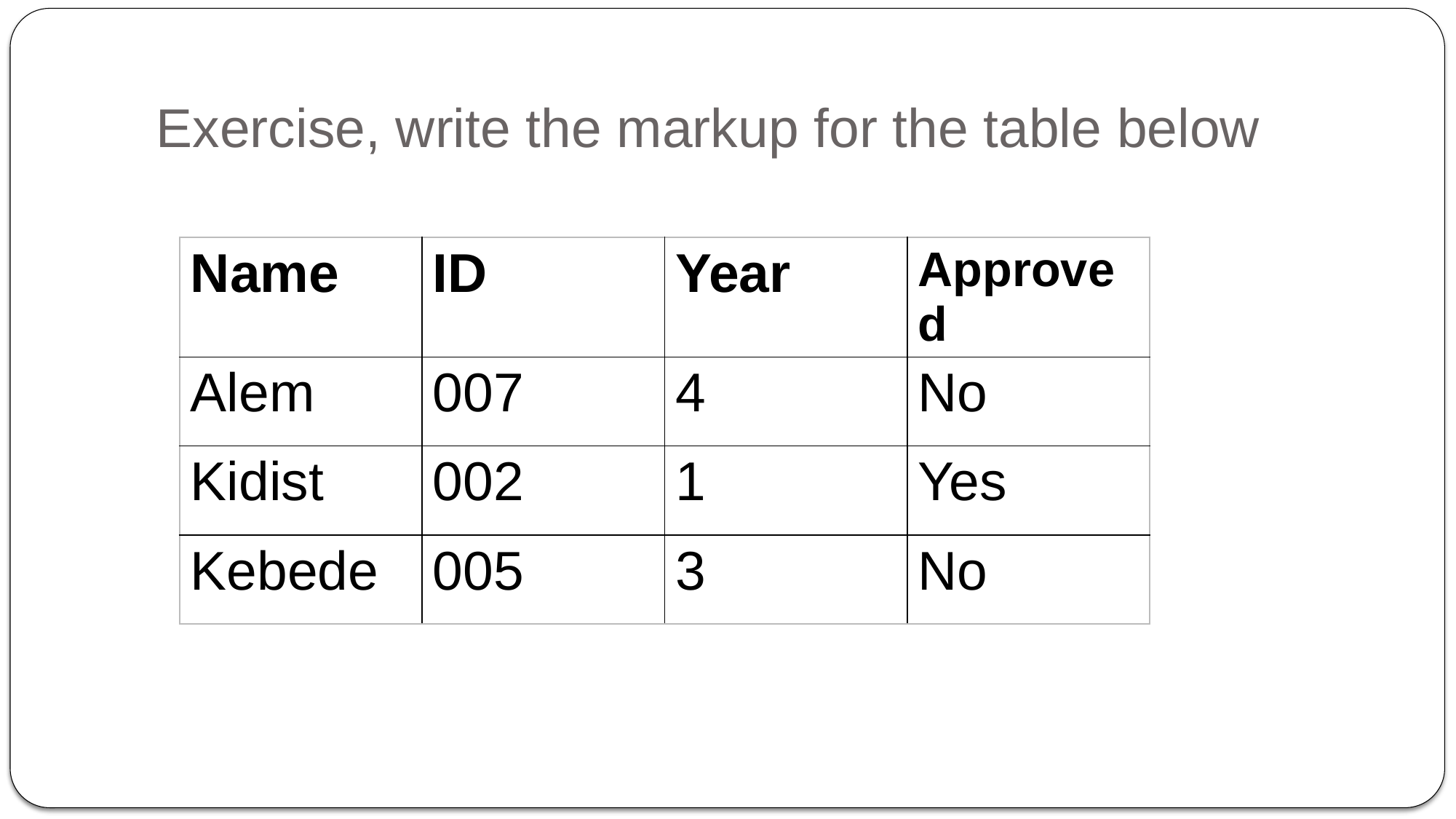

# Exercise, write the markup for the table below
| Name | ID | Year | Approved |
| --- | --- | --- | --- |
| Alem | 007 | 4 | No |
| Kidist | 002 | 1 | Yes |
| Kebede | 005 | 3 | No |